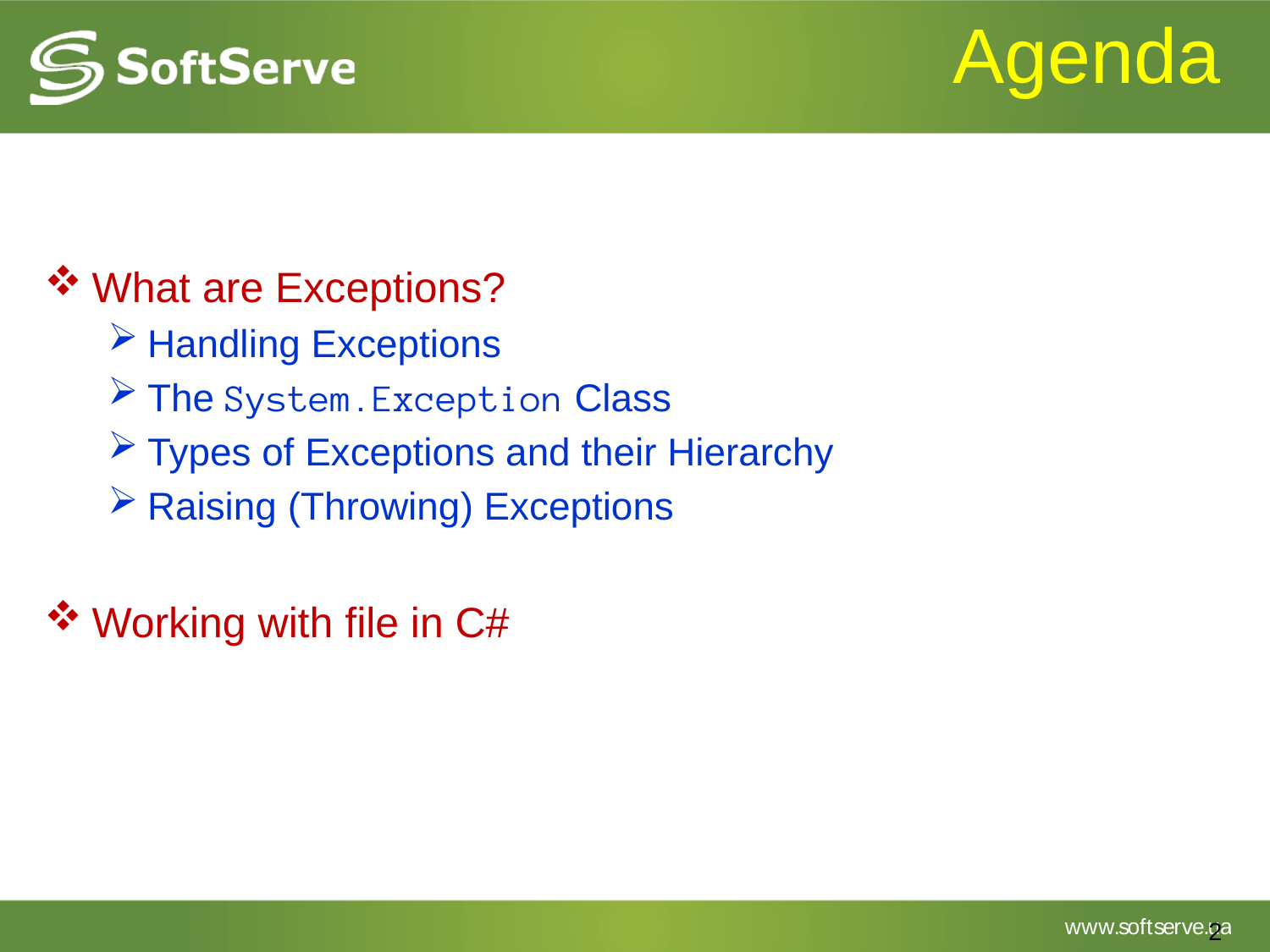

# Agenda
What are Exceptions?
Handling Exceptions
The System.Exception Class
Types of Exceptions and their Hierarchy
Raising (Throwing) Exceptions

Working with file in C#

2